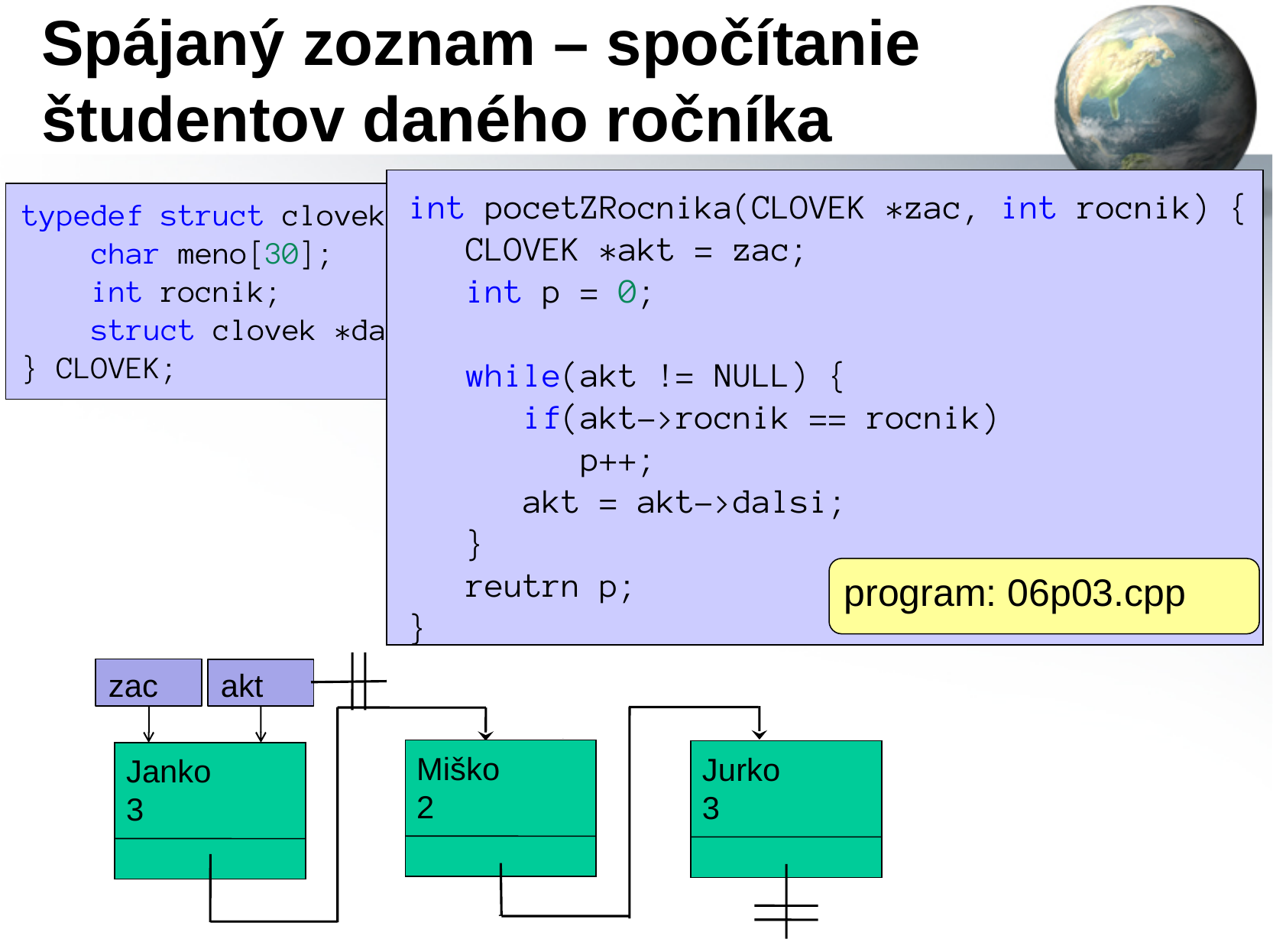

# Spájaný zoznam – spočítanie študentov daného ročníka

int pocetZRocnika(CLOVEK *zac, int rocnik) {
   CLOVEK *akt = zac;
   int p = 0;
   while(akt != NULL) {
      if(akt->rocnik == rocnik)
         p++;
      akt = akt->dalsi;
   }
   reutrn p;
}

typedef struct clovek {
    char meno[30];
    int rocnik;
    struct clovek *dalsi;
} CLOVEK;

program: 06p03.cpp

zac

Miško
2
Jurko
3
Janko
3

akt